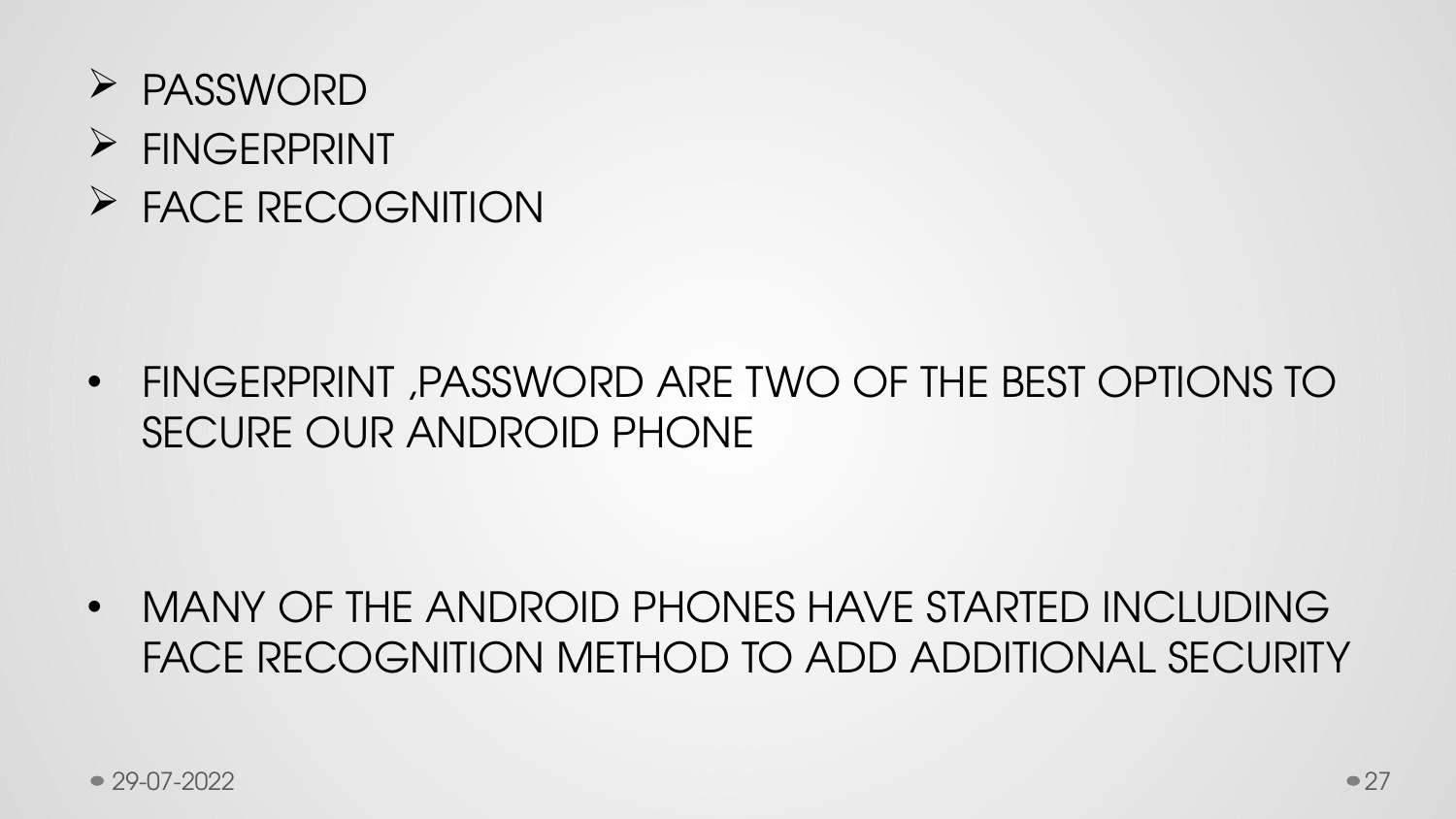

# PASSWORD
FINGERPRINT
FACE RECOGNITION

FINGERPRINT ,PASSWORD ARE TWO OF THE BEST OPTIONS TO SECURE OUR ANDROID PHONE

MANY OF THE ANDROID PHONES HAVE STARTED INCLUDING FACE RECOGNITION METHOD TO ADD ADDITIONAL SECURITY

29-07-2022
27